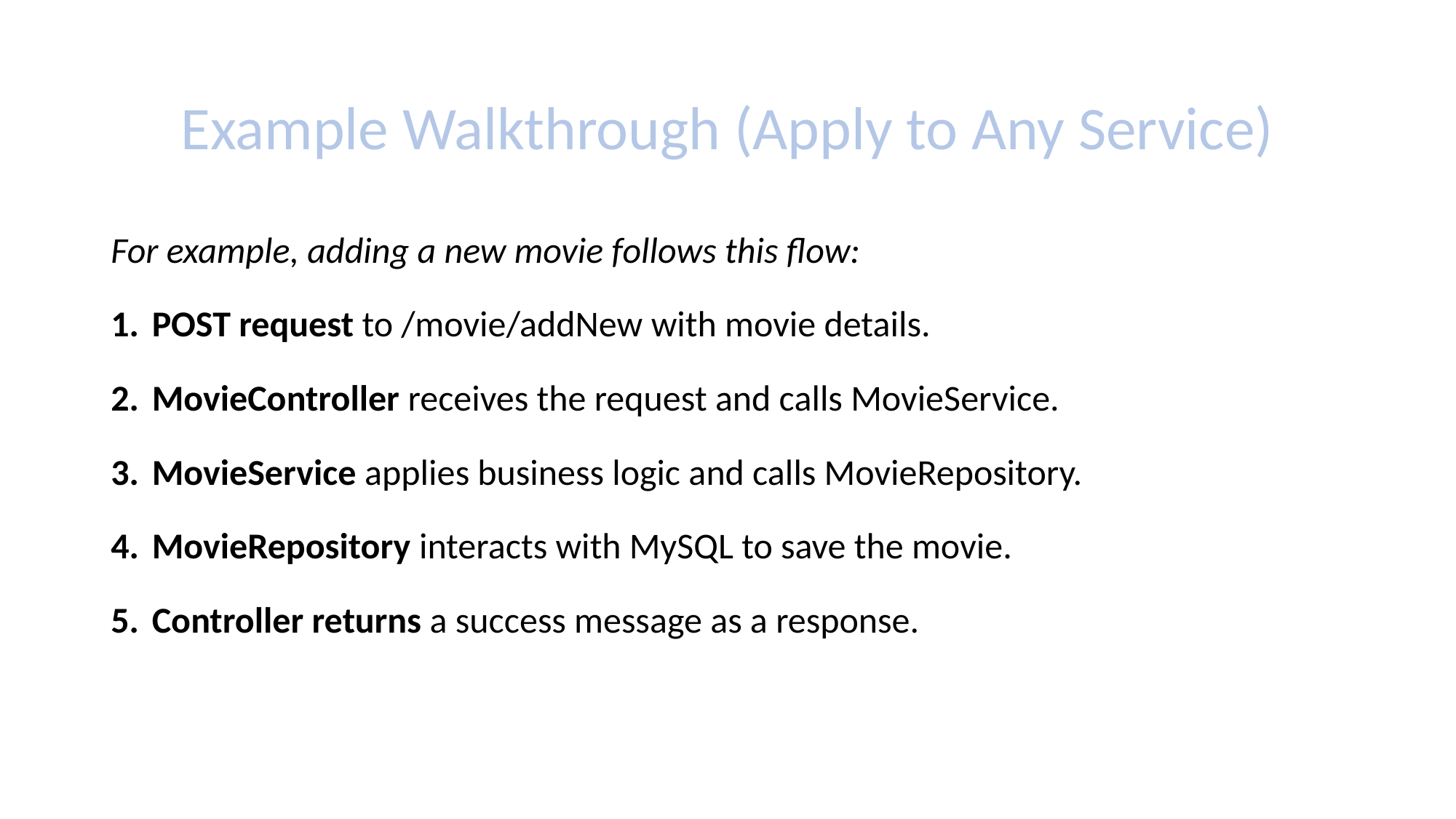

# Example Walkthrough (Apply to Any Service)
For example, adding a new movie follows this flow:
POST request to /movie/addNew with movie details.
MovieController receives the request and calls MovieService.
MovieService applies business logic and calls MovieRepository.
MovieRepository interacts with MySQL to save the movie.
Controller returns a success message as a response.